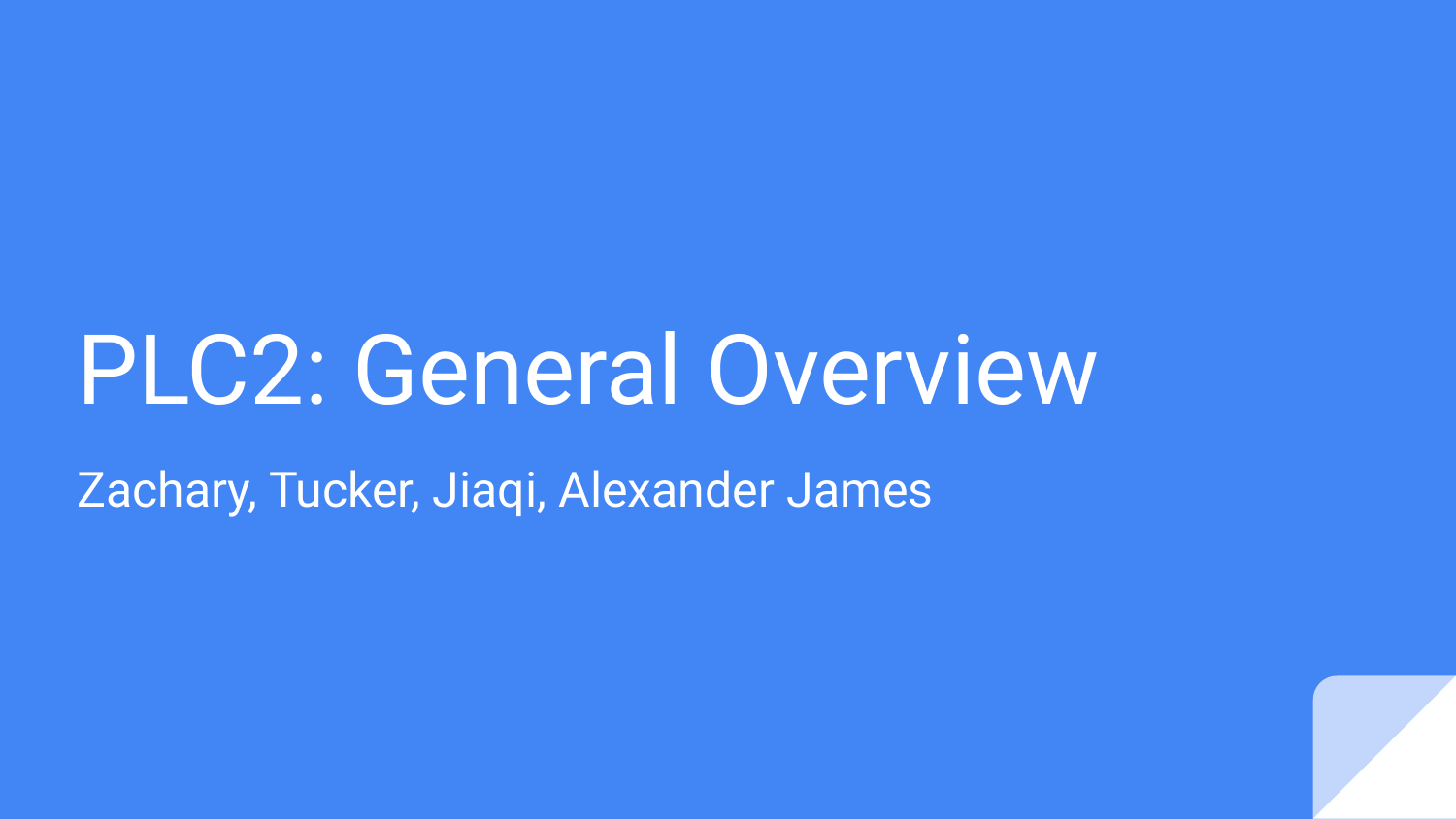

# PLC2: General Overview
Zachary, Tucker, Jiaqi, Alexander James